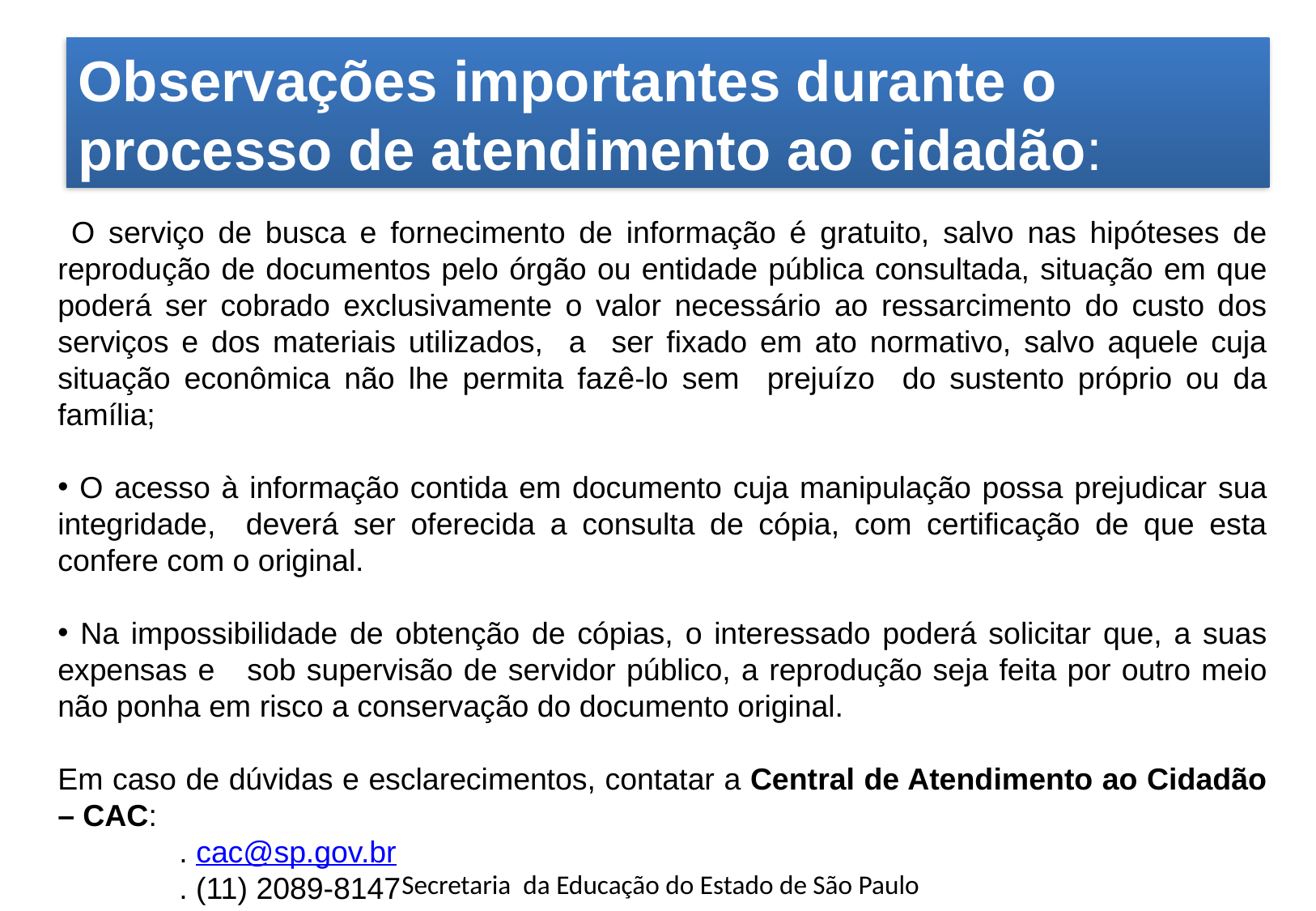

Observações importantes durante o processo de atendimento ao cidadão:
 O serviço de busca e fornecimento de informação é gratuito, salvo nas hipóteses de reprodução de documentos pelo órgão ou entidade pública consultada, situação em que poderá ser cobrado exclusivamente o valor necessário ao ressarcimento do custo dos serviços e dos materiais utilizados,  a  ser fixado em ato normativo, salvo aquele cuja situação econômica não lhe permita fazê-lo sem  prejuízo  do sustento próprio ou da família;

 O acesso à informação contida em documento cuja manipulação possa prejudicar sua integridade,  deverá ser oferecida a consulta de cópia, com certificação de que esta confere com o original.

 Na impossibilidade de obtenção de cópias, o interessado poderá solicitar que, a suas expensas e   sob supervisão de servidor público, a reprodução seja feita por outro meio não ponha em risco a conservação do documento original.

Em caso de dúvidas e esclarecimentos, contatar a Central de Atendimento ao Cidadão – CAC:
	. cac@sp.gov.br
	. (11) 2089-8147